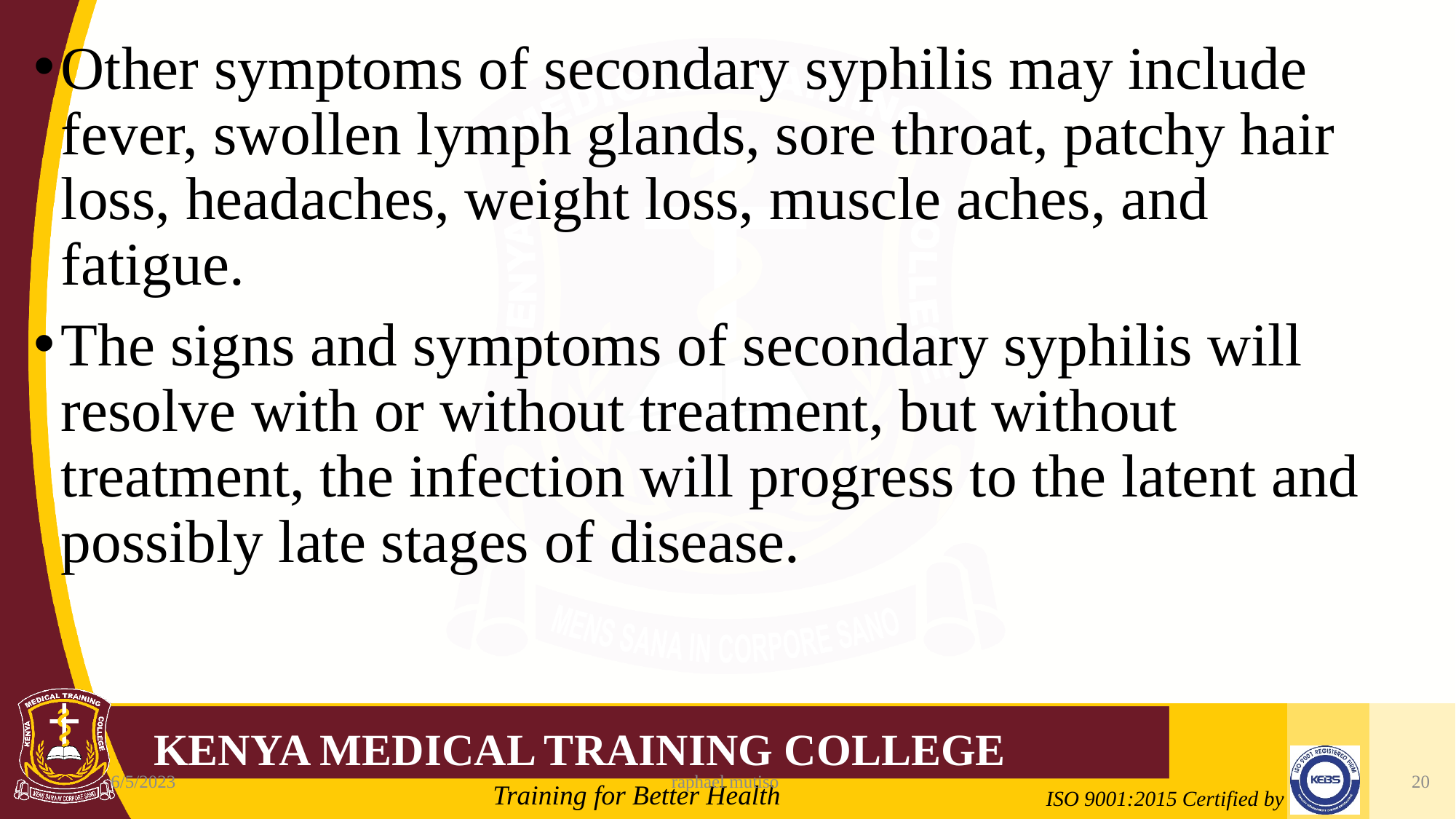

Other symptoms of secondary syphilis may include fever, swollen lymph glands, sore throat, patchy hair loss, headaches, weight loss, muscle aches, and fatigue.
The signs and symptoms of secondary syphilis will resolve with or without treatment, but without treatment, the infection will progress to the latent and possibly late stages of disease.
6/5/2023
raphael mutiso
20